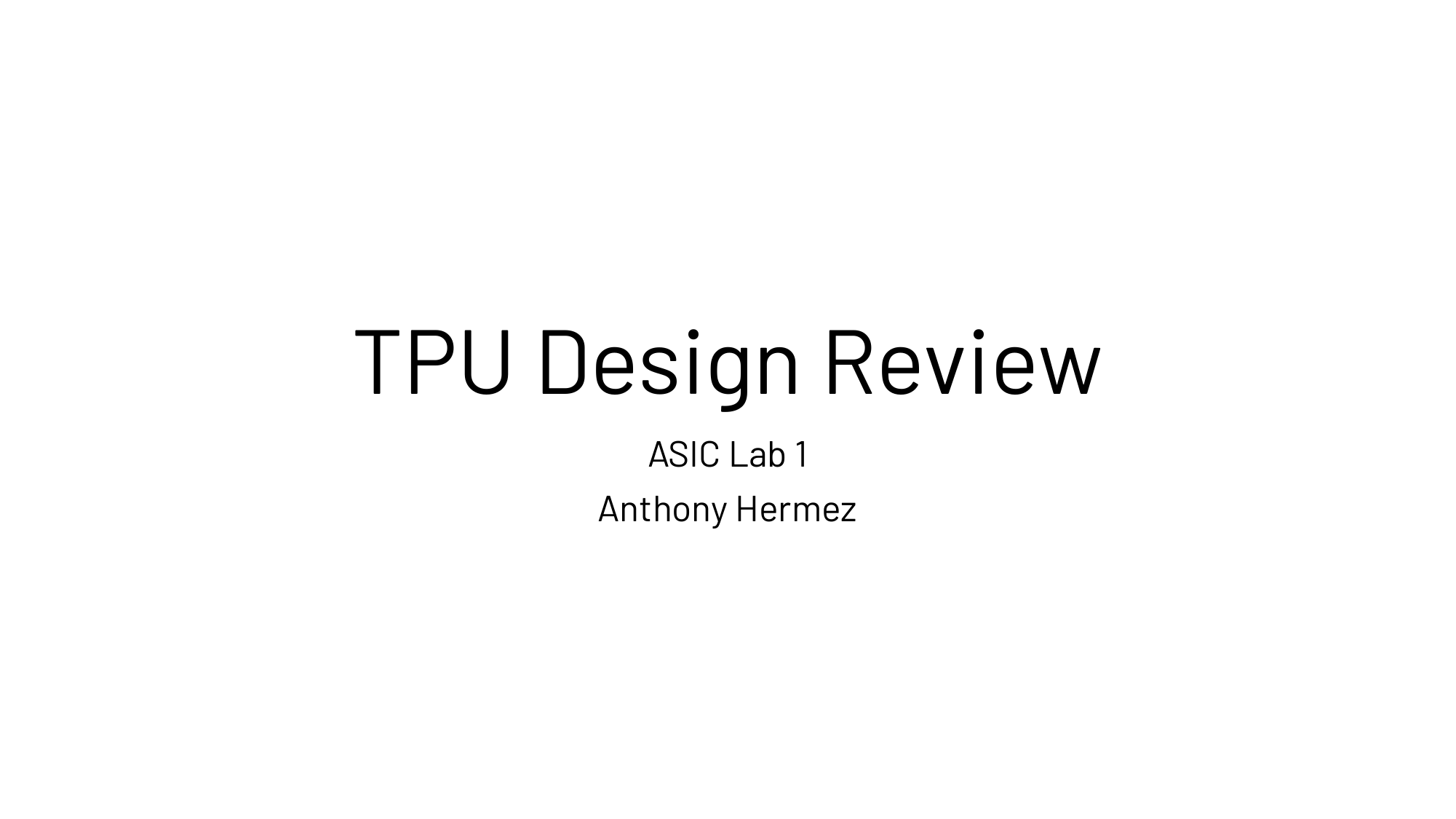

# TPU Design Review
ASIC Lab 1
Anthony Hermez